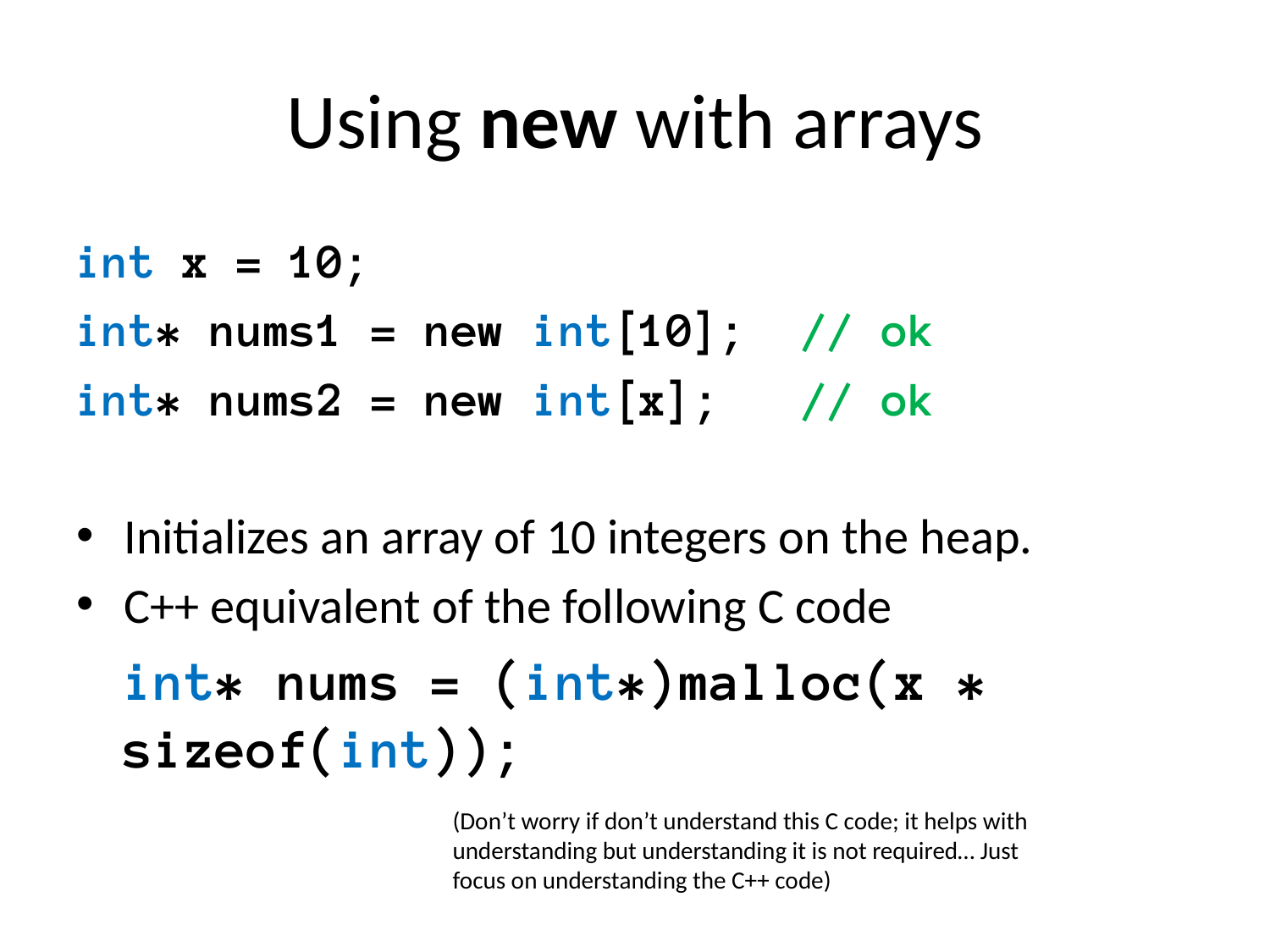

# Using new with arrays
int x = 10;
int* nums1 = new int[10];  // ok
int* nums2 = new int[x];   // ok

Initializes an array of 10 integers on the heap.
C++ equivalent of the following C code
	int* nums = (int*)malloc(x * sizeof(int));

(Don’t worry if don’t understand this C code; it helps with understanding but understanding it is not required… Just focus on understanding the C++ code)